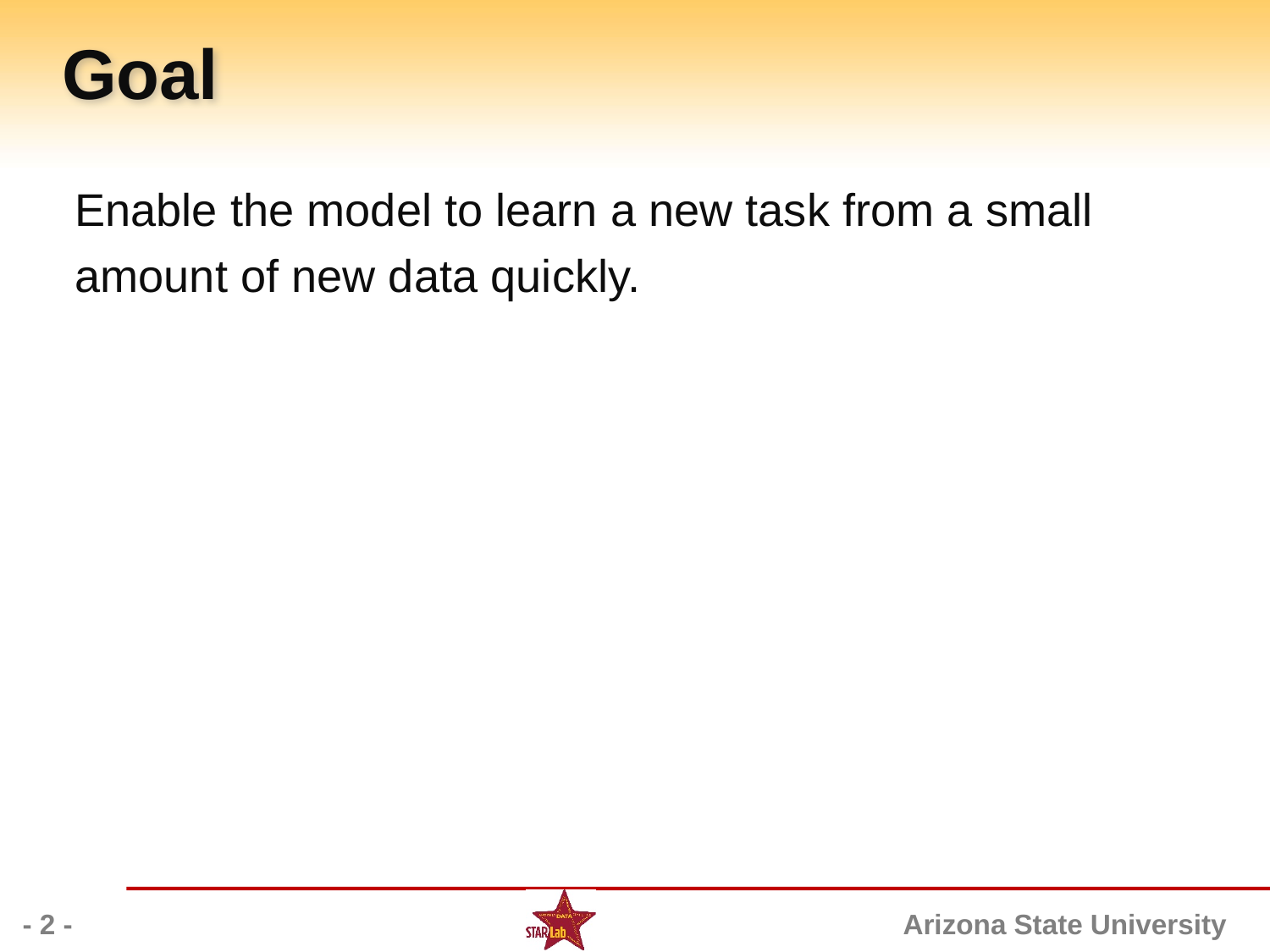

# Goal
Enable the model to learn a new task from a small amount of new data quickly.
- 2 -